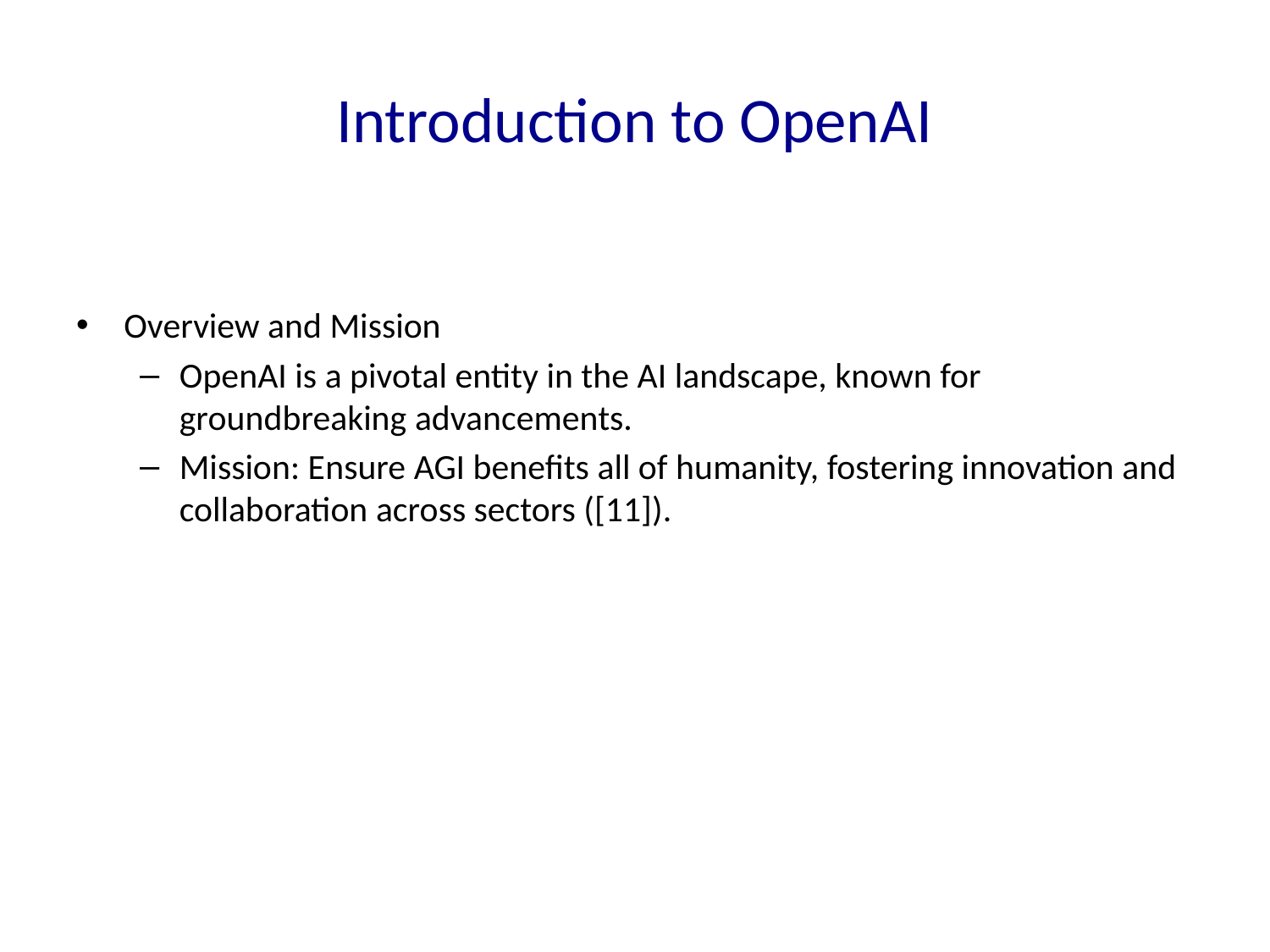

# Introduction to OpenAI

Overview and Mission
OpenAI is a pivotal entity in the AI landscape, known for groundbreaking advancements.
Mission: Ensure AGI benefits all of humanity, fostering innovation and collaboration across sectors ([11]).